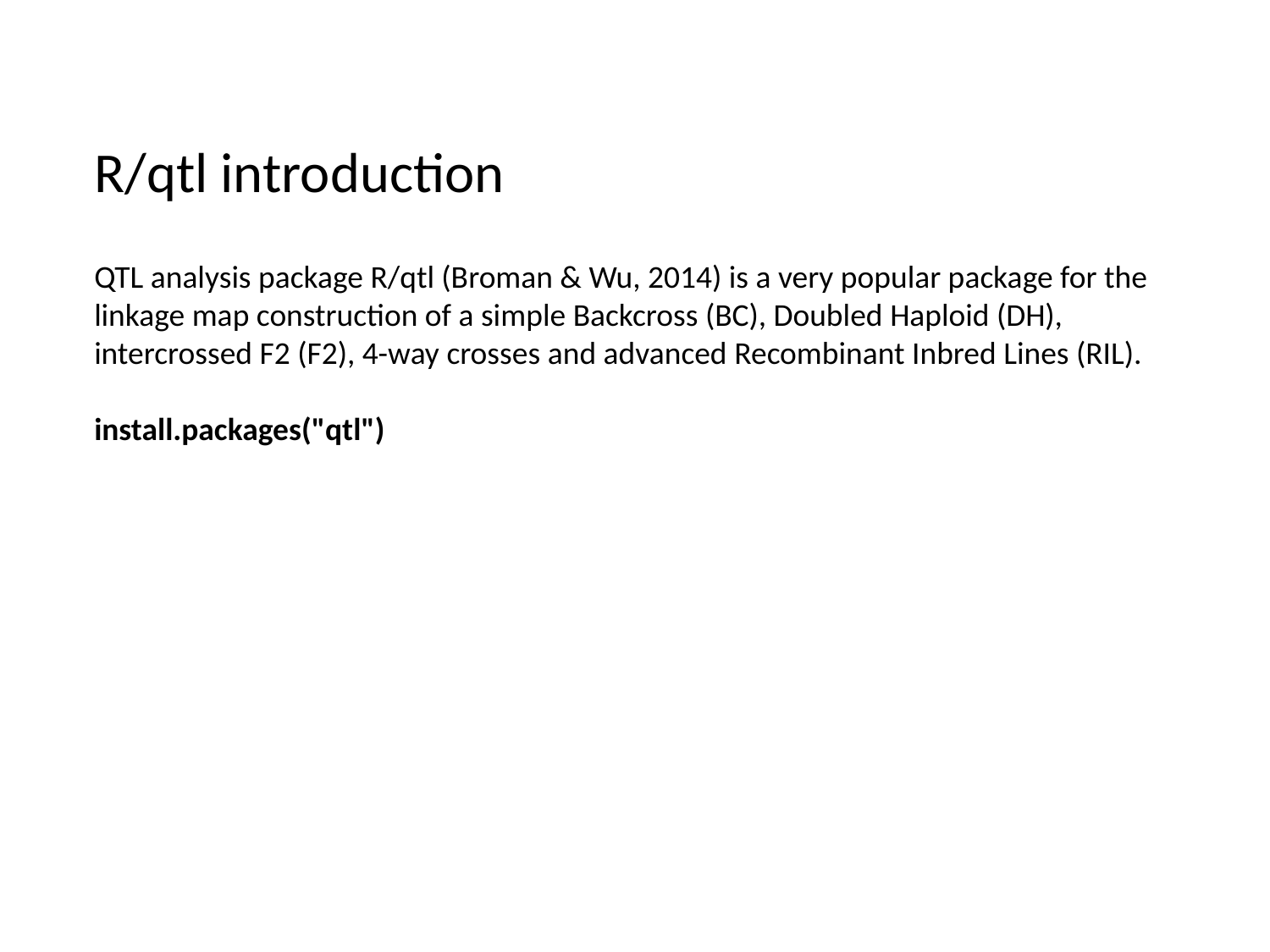

R/qtl introduction

QTL analysis package R/qtl (Broman & Wu, 2014) is a very popular package for the linkage map construction of a simple Backcross (BC), Doubled Haploid (DH), intercrossed F2 (F2), 4-way crosses and advanced Recombinant Inbred Lines (RIL).

install.packages("qtl")